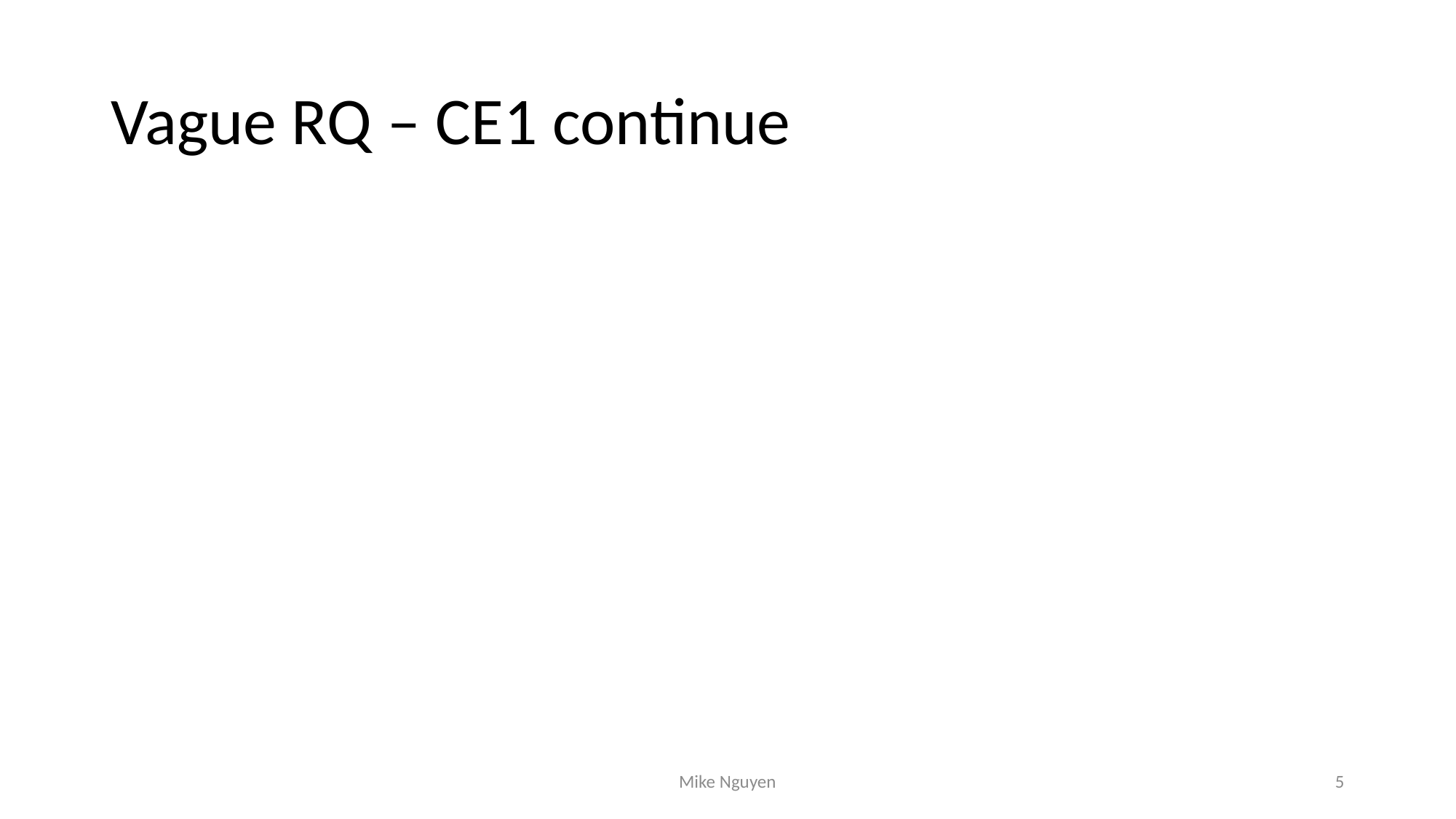

# Vague RQ – CE1 continue

Mike Nguyen
5